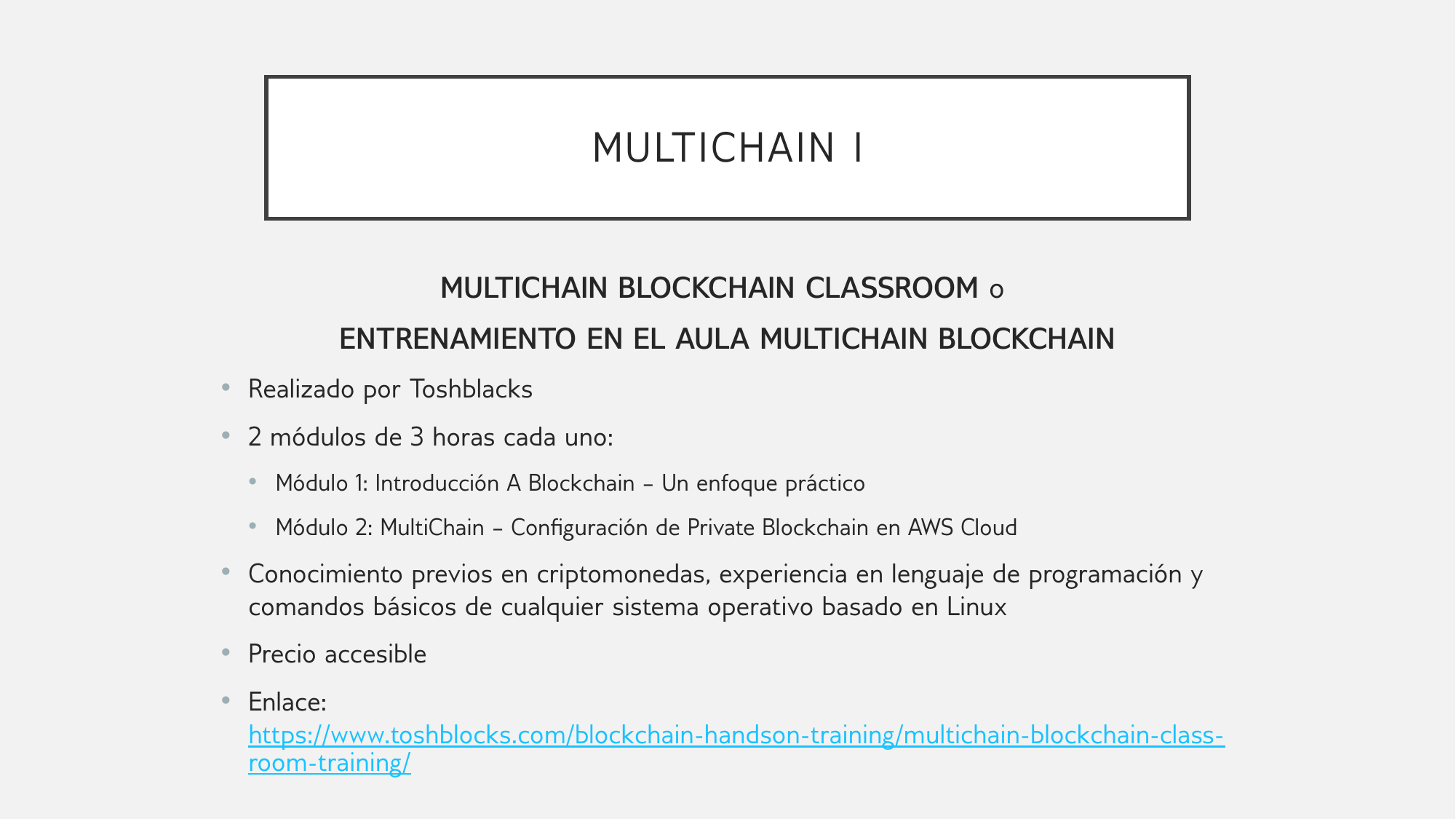

# MULTICHAIN I
MULTICHAIN BLOCKCHAIN CLASSROOM o
ENTRENAMIENTO EN EL AULA MULTICHAIN BLOCKCHAIN
Realizado por Toshblacks
2 módulos de 3 horas cada uno:
Módulo 1: Introducción A Blockchain – Un enfoque práctico
Módulo 2: MultiChain – Configuración de Private Blockchain en AWS Cloud
Conocimiento previos en criptomonedas, experiencia en lenguaje de programación y comandos básicos de cualquier sistema operativo basado en Linux
Precio accesible
Enlace: https://www.toshblocks.com/blockchain-handson-training/multichain-blockchain-class-room-training/